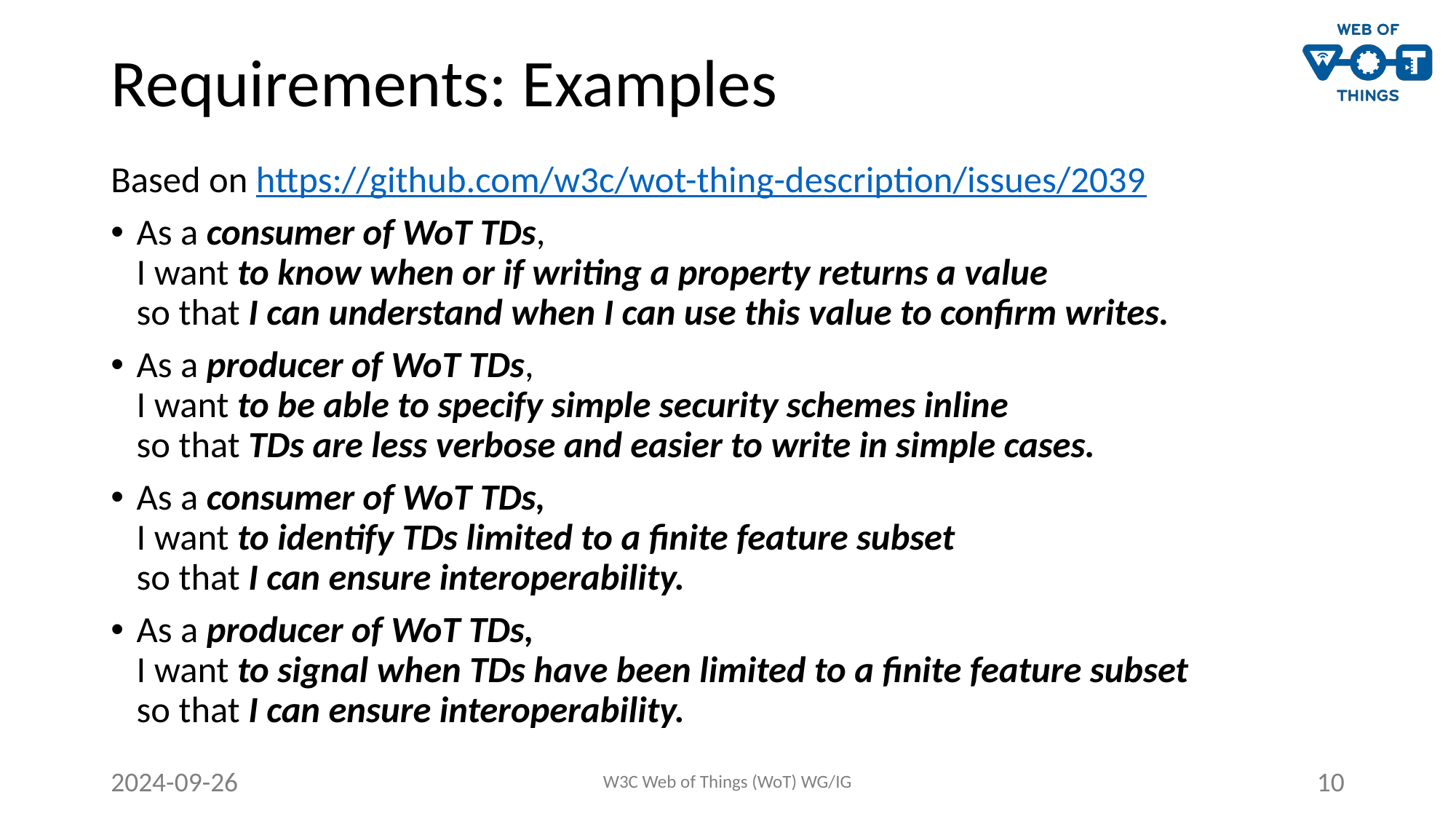

# Requirements: Examples
Based on https://github.com/w3c/wot-thing-description/issues/2039
As a consumer of WoT TDs,
I want to know when or if writing a property returns a value
so that I can understand when I can use this value to confirm writes.
As a producer of WoT TDs,
I want to be able to specify simple security schemes inline
so that TDs are less verbose and easier to write in simple cases.
As a consumer of WoT TDs,
I want to identify TDs limited to a finite feature subset
so that I can ensure interoperability.
As a producer of WoT TDs,
I want to signal when TDs have been limited to a finite feature subset
so that I can ensure interoperability.
2024-09-26
W3C Web of Things (WoT) WG/IG
10